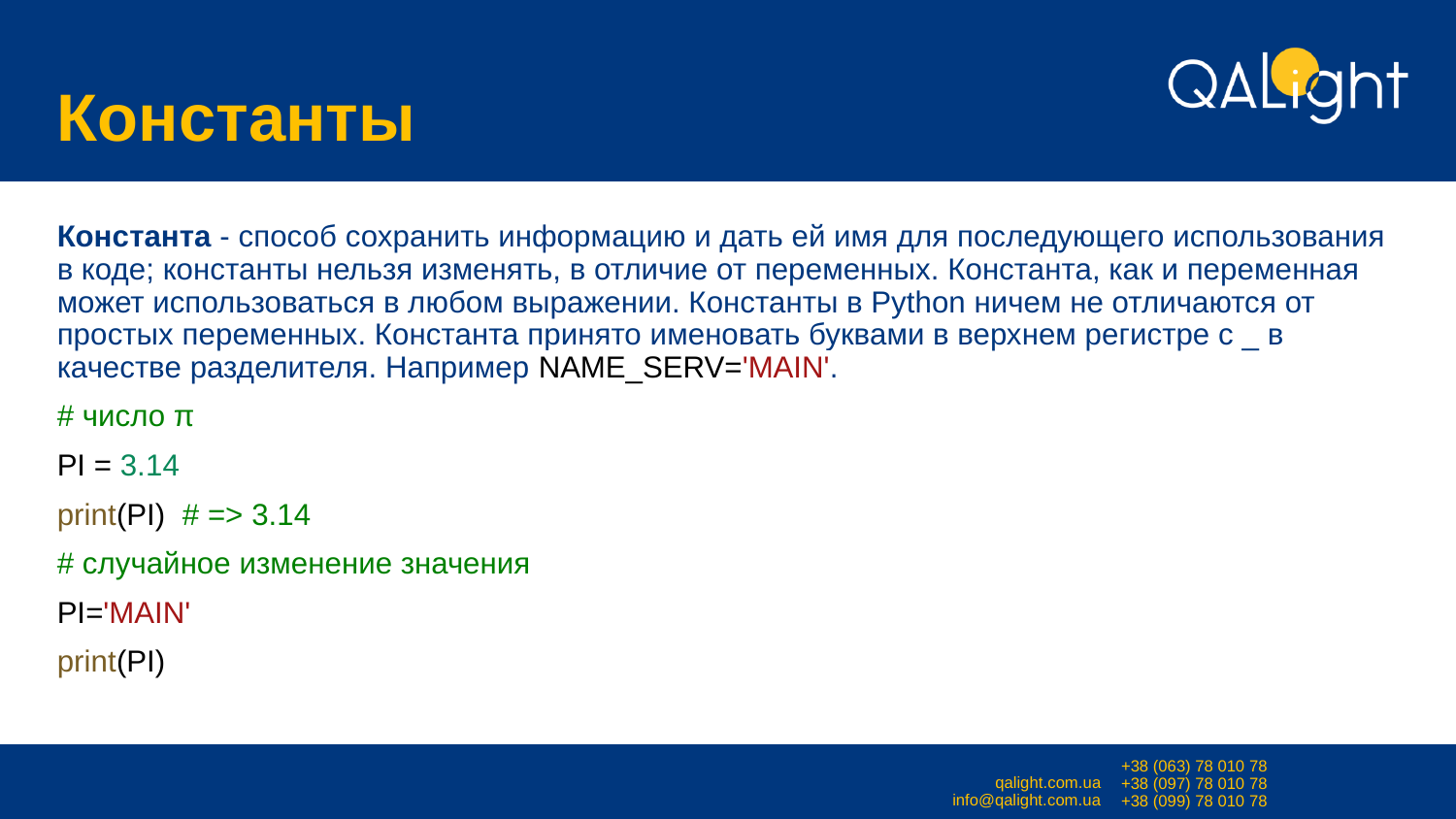

# Константы
Константа - способ сохранить информацию и дать ей имя для последующего использования в коде; константы нельзя изменять, в отличие от переменных. Константа, как и переменная может использоваться в любом выражении. Константы в Python ничем не отличаются от простых переменных. Константа принято именовать буквами в верхнем регистре с _ в качестве разделителя. Например NAME_SERV='MAIN'.
# число π
PI = 3.14
print(PI)  # => 3.14
# случайное изменение значения
PI='MAIN'
print(PI)